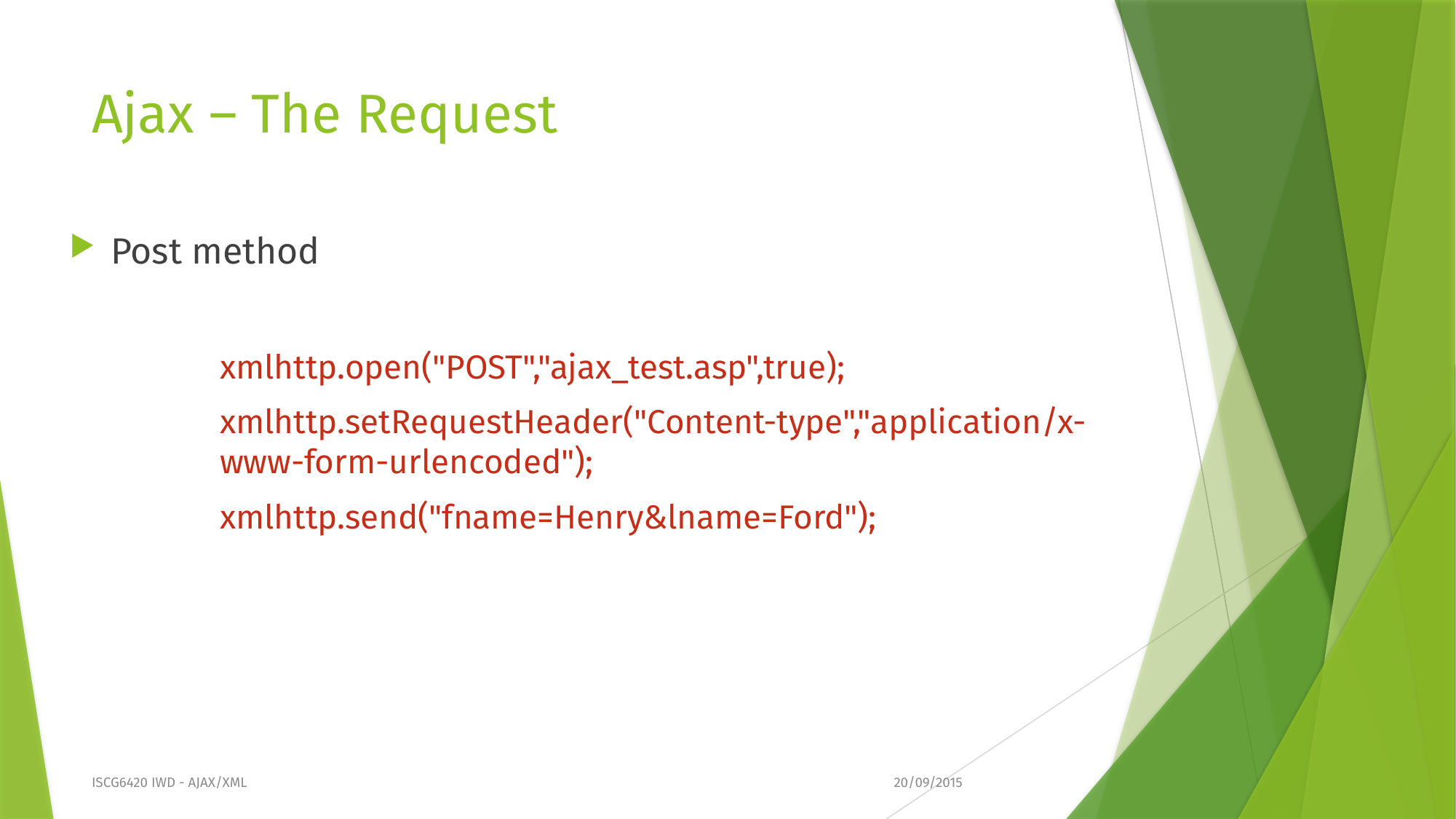

# Ajax – The Request
Post method

xmlhttp.open("POST","ajax_test.asp",true);
xmlhttp.setRequestHeader("Content-type","application/x-www-form-urlencoded");
xmlhttp.send("fname=Henry&lname=Ford");
20/09/2015
ISCG6420 IWD - AJAX/XML